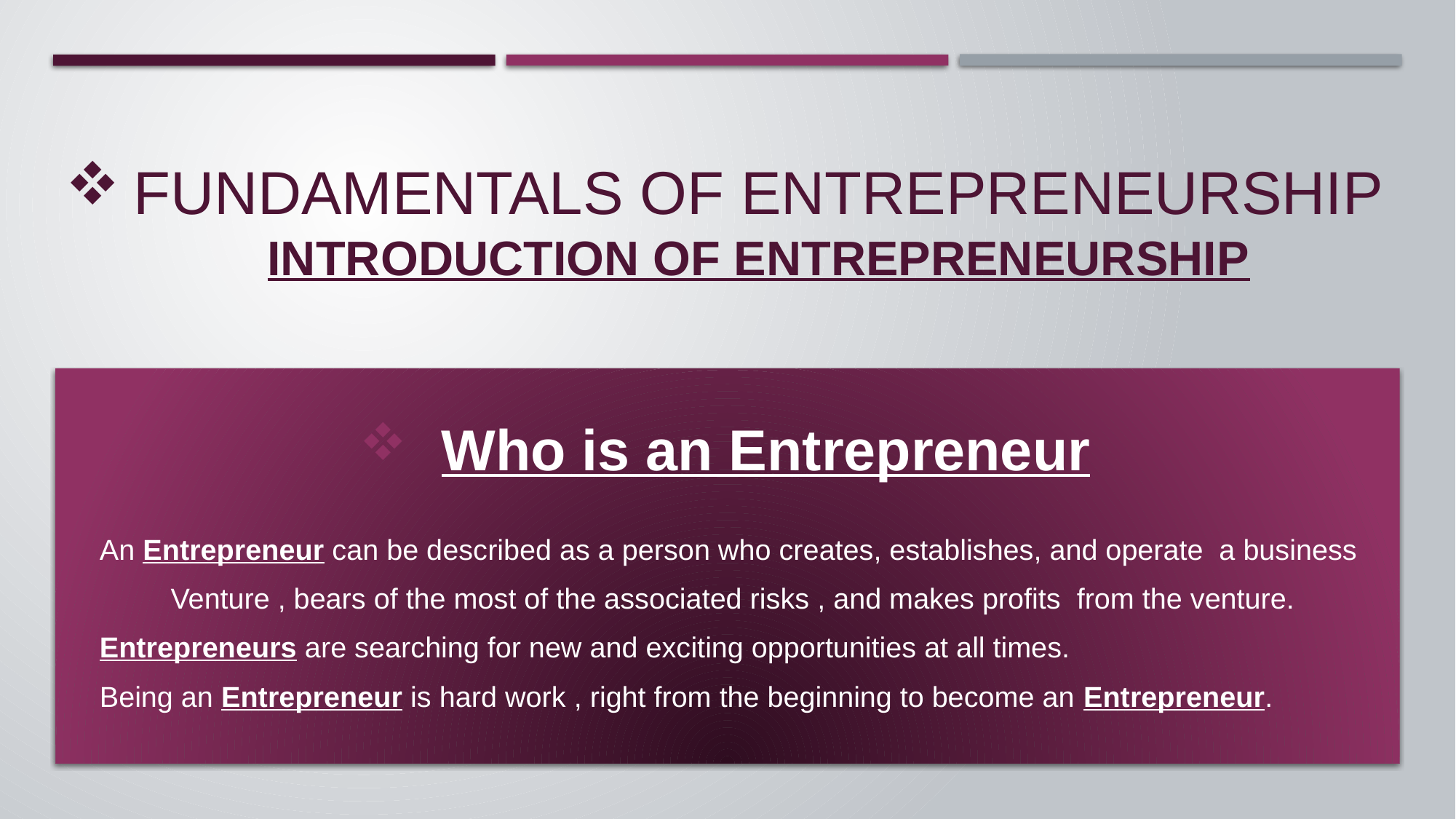

# Fundamentals of Entrepreneurship introduction of Entrepreneurship
Who is an Entrepreneur
An Entrepreneur can be described as a person who creates, establishes, and operate  a business
Venture , bears of the most of the associated risks , and makes profits  from the venture.
Entrepreneurs are searching for new and exciting opportunities at all times.
Being an Entrepreneur is hard work , right from the beginning to become an Entrepreneur.